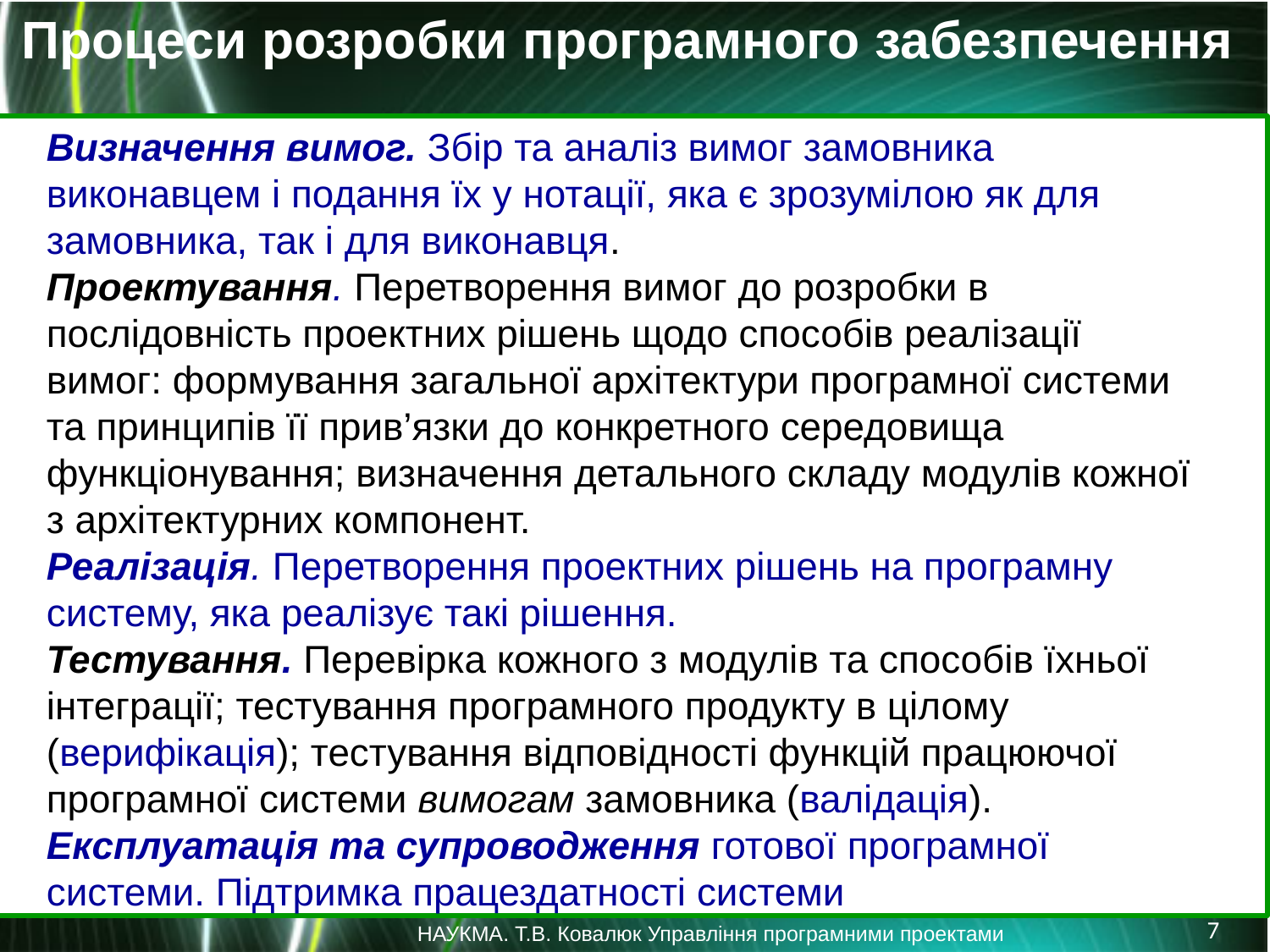

Процеси розробки програмного забезпечення
Визначення вимог. Збір та аналіз вимог замовника виконавцем і подання їх у нотації, яка є зрозумілою як для замовника, так і для виконавця.
Проектування. Перетворення вимог до розробки в послідовність проектних рішень щодо способів реалізації вимог: формування загальної архітектури програмної системи та принципів її прив’язки до конкретного середовища функціонування; визначення детального складу модулів кожної з архітектурних компонент.
Реалізація. Перетворення проектних рішень на програмну систему, яка реалізує такі рішення.
Тестування. Перевірка кожного з модулів та способів їхньої інтеграції; тестування програмного продукту в цілому (верифікація); тестування відповідності функцій працюючої програмної системи вимогам замовника (валідація).
Експлуатація та супроводження готової програмної системи. Підтримка працездатності системи
7